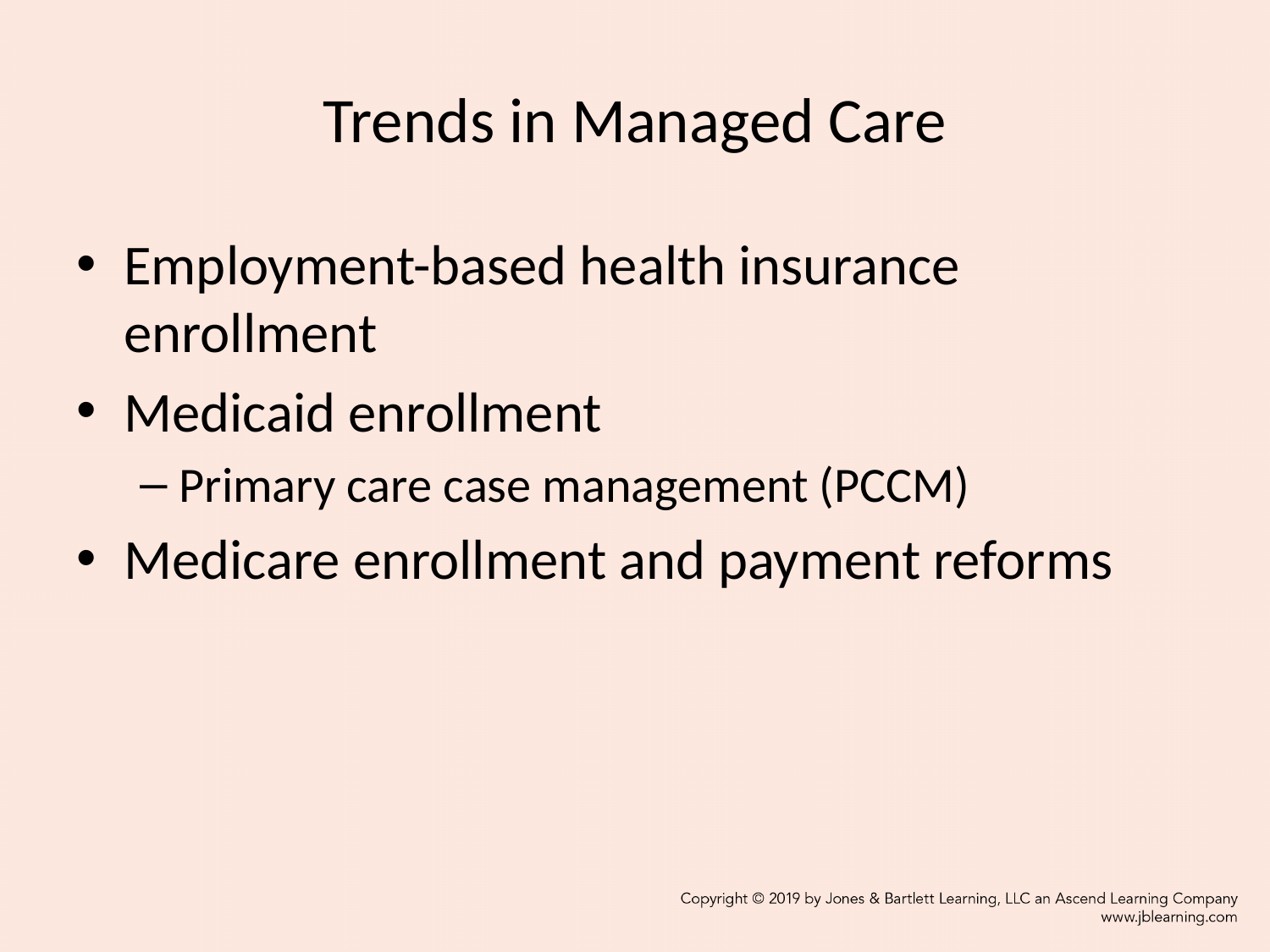

# Trends in Managed Care
Employment-based health insurance enrollment
Medicaid enrollment
Primary care case management (PCCM)
Medicare enrollment and payment reforms